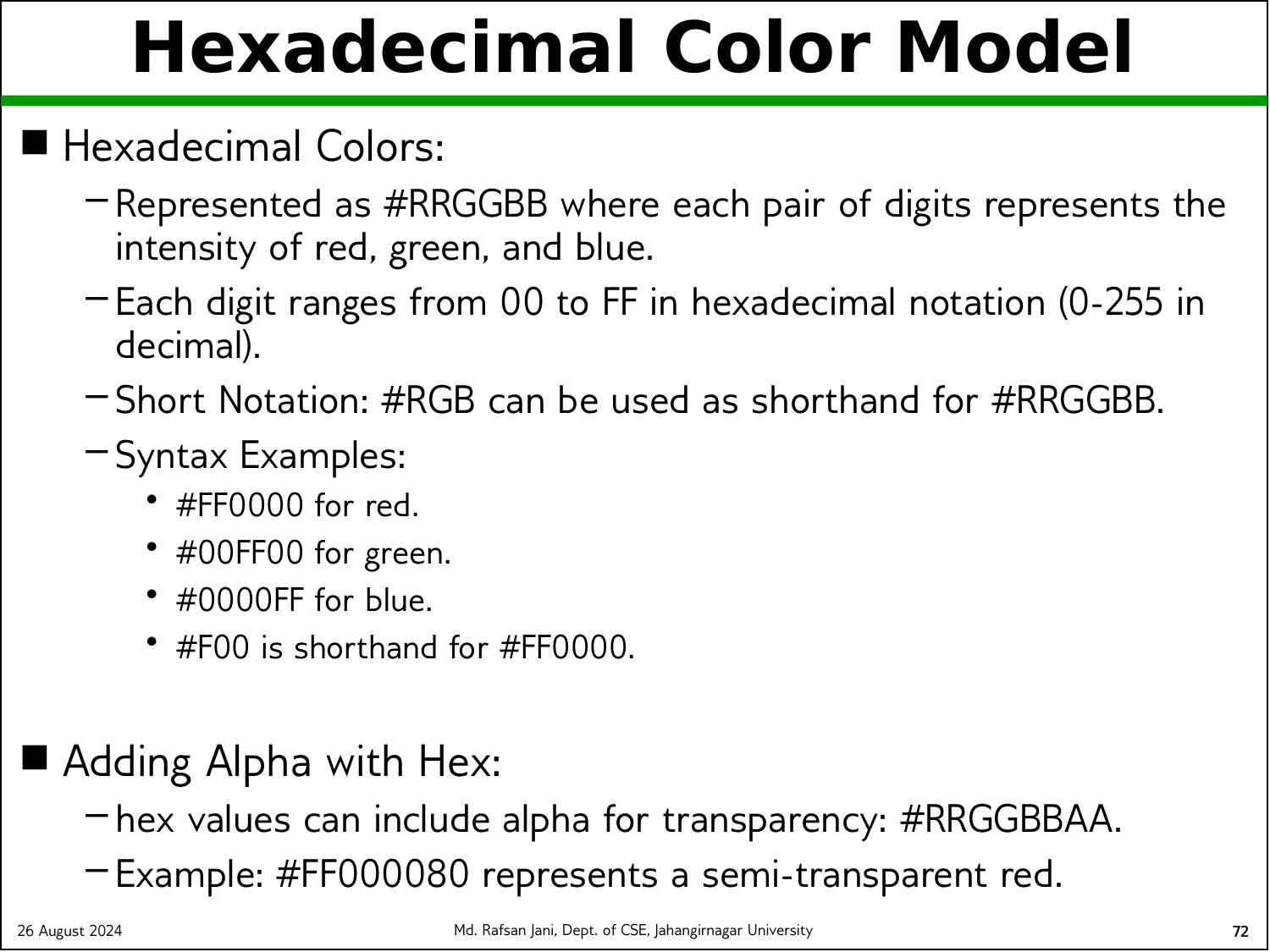

# Hexadecimal Color Model
Hexadecimal Colors:
Represented as #RRGGBB where each pair of digits represents the intensity of red, green, and blue.
Each digit ranges from 00 to FF in hexadecimal notation (0-255 in decimal).
Short Notation: #RGB can be used as shorthand for #RRGGBB.
Syntax Examples:
#FF0000 for red.
#00FF00 for green.
#0000FF for blue.
#F00 is shorthand for #FF0000.

Adding Alpha with Hex:
hex values can include alpha for transparency: #RRGGBBAA.
Example: #FF000080 represents a semi-transparent red.
26 August 2024
Md. Rafsan Jani, Dept. of CSE, Jahangirnagar University
72